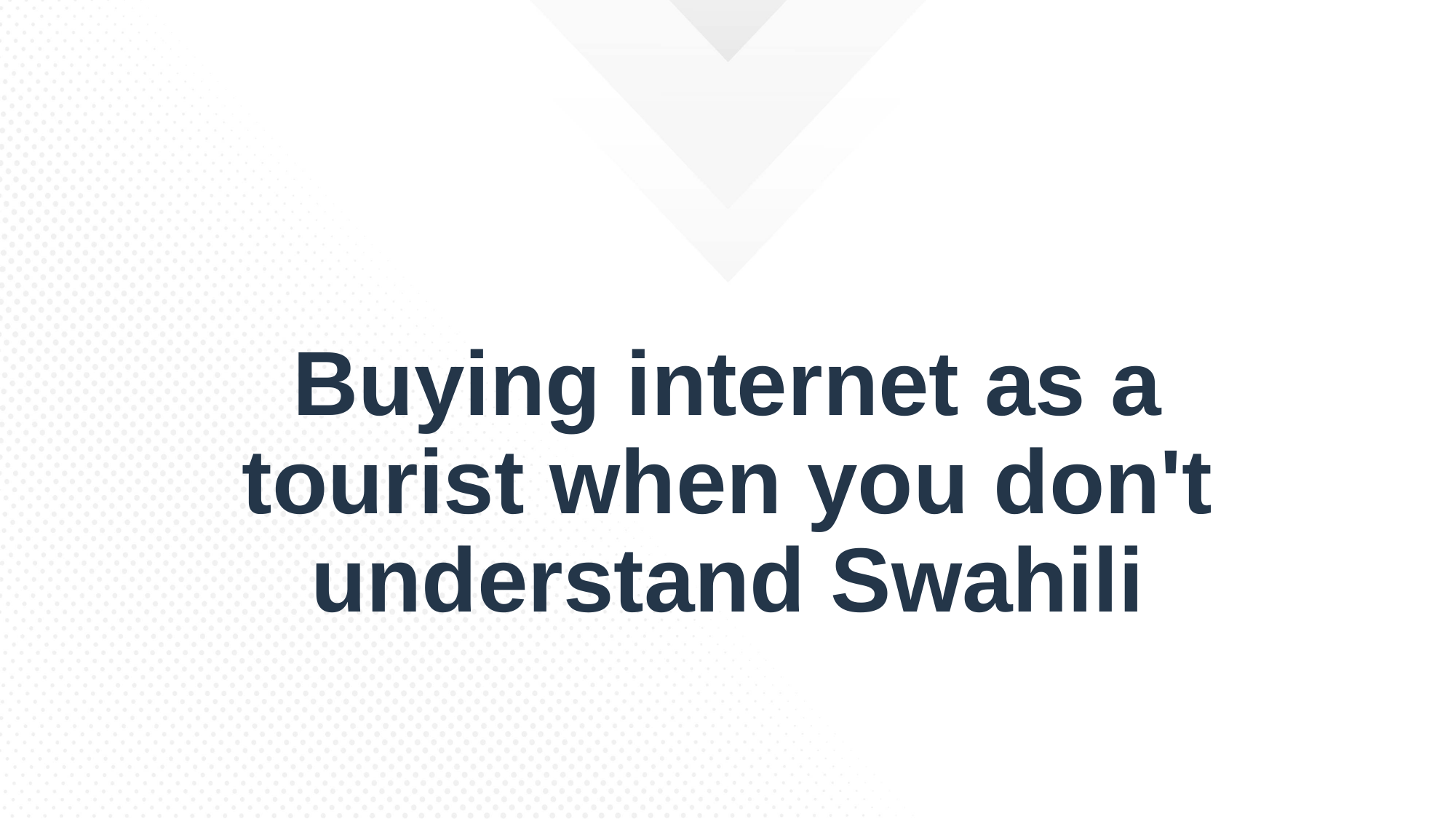

# Buying internet as a tourist when you don't understand Swahili